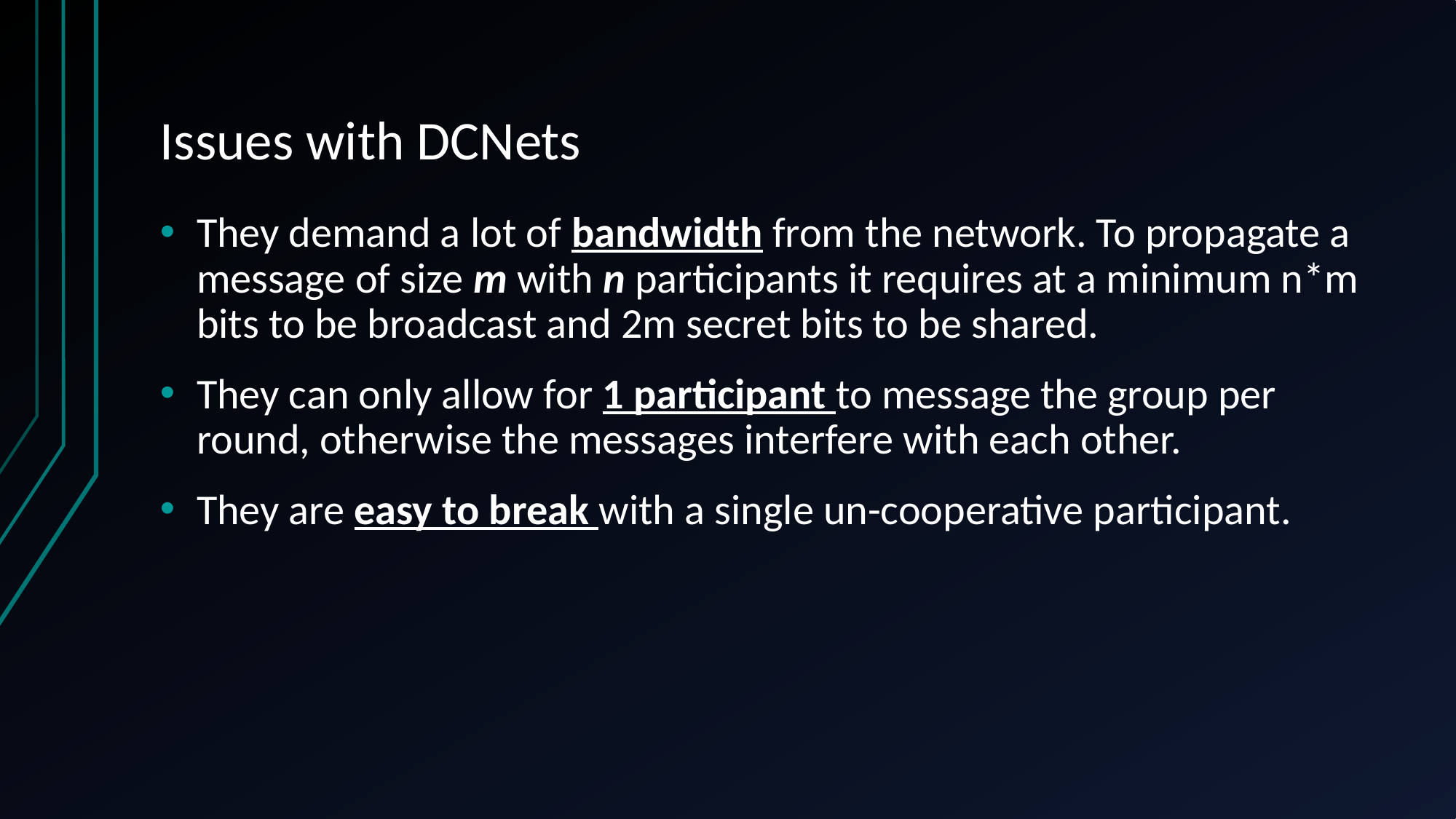

# Issues with DCNets
They demand a lot of bandwidth from the network. To propagate a message of size m with n participants it requires at a minimum n*m bits to be broadcast and 2m secret bits to be shared.
They can only allow for 1 participant to message the group per round, otherwise the messages interfere with each other.
They are easy to break with a single un-cooperative participant.